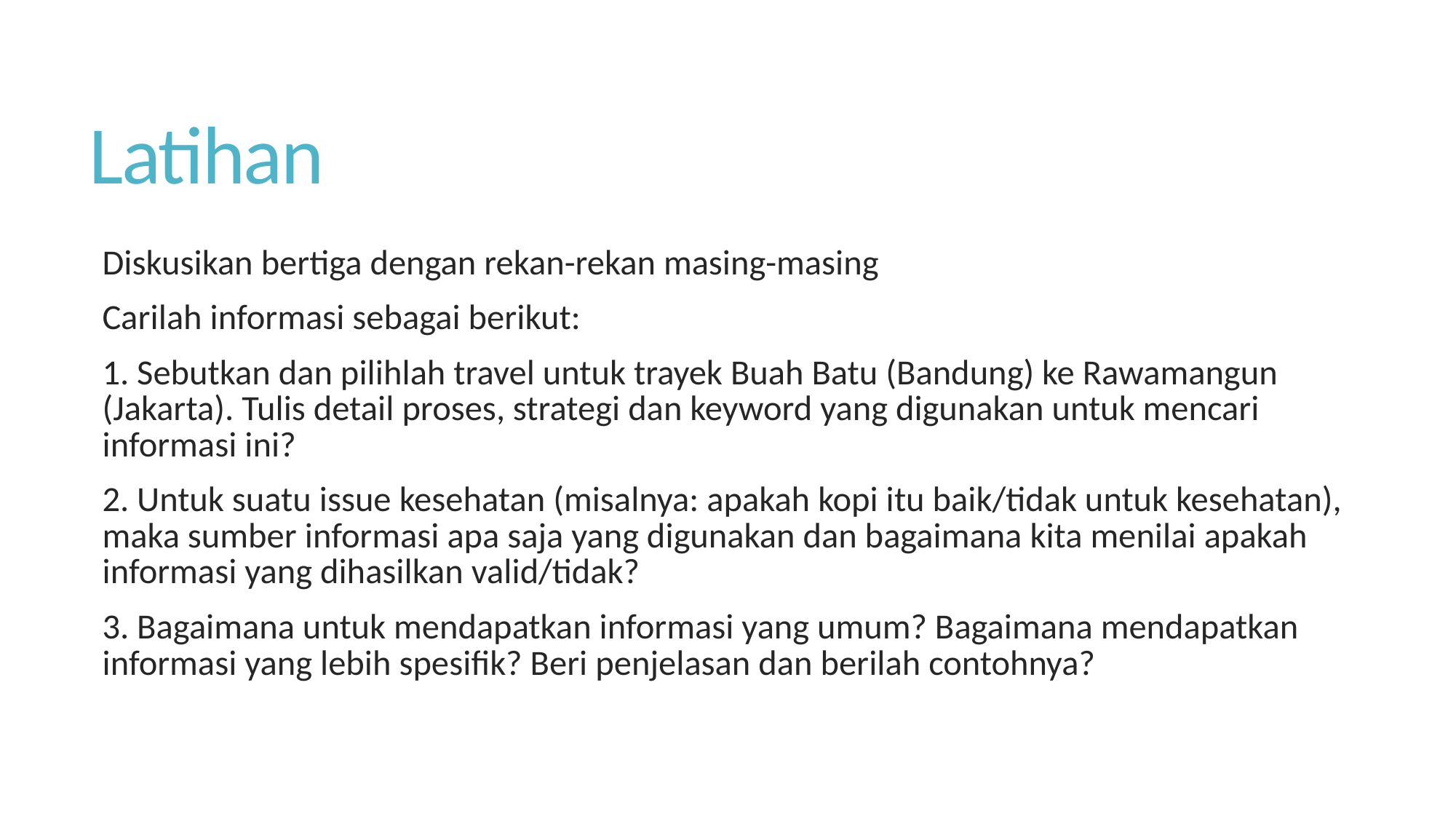

# Latihan
Diskusikan bertiga dengan rekan-rekan masing-masing
Carilah informasi sebagai berikut:
1. Sebutkan dan pilihlah travel untuk trayek Buah Batu (Bandung) ke Rawamangun (Jakarta). Tulis detail proses, strategi dan keyword yang digunakan untuk mencari informasi ini?
2. Untuk suatu issue kesehatan (misalnya: apakah kopi itu baik/tidak untuk kesehatan), maka sumber informasi apa saja yang digunakan dan bagaimana kita menilai apakah informasi yang dihasilkan valid/tidak?
3. Bagaimana untuk mendapatkan informasi yang umum? Bagaimana mendapatkan informasi yang lebih spesifik? Beri penjelasan dan berilah contohnya?